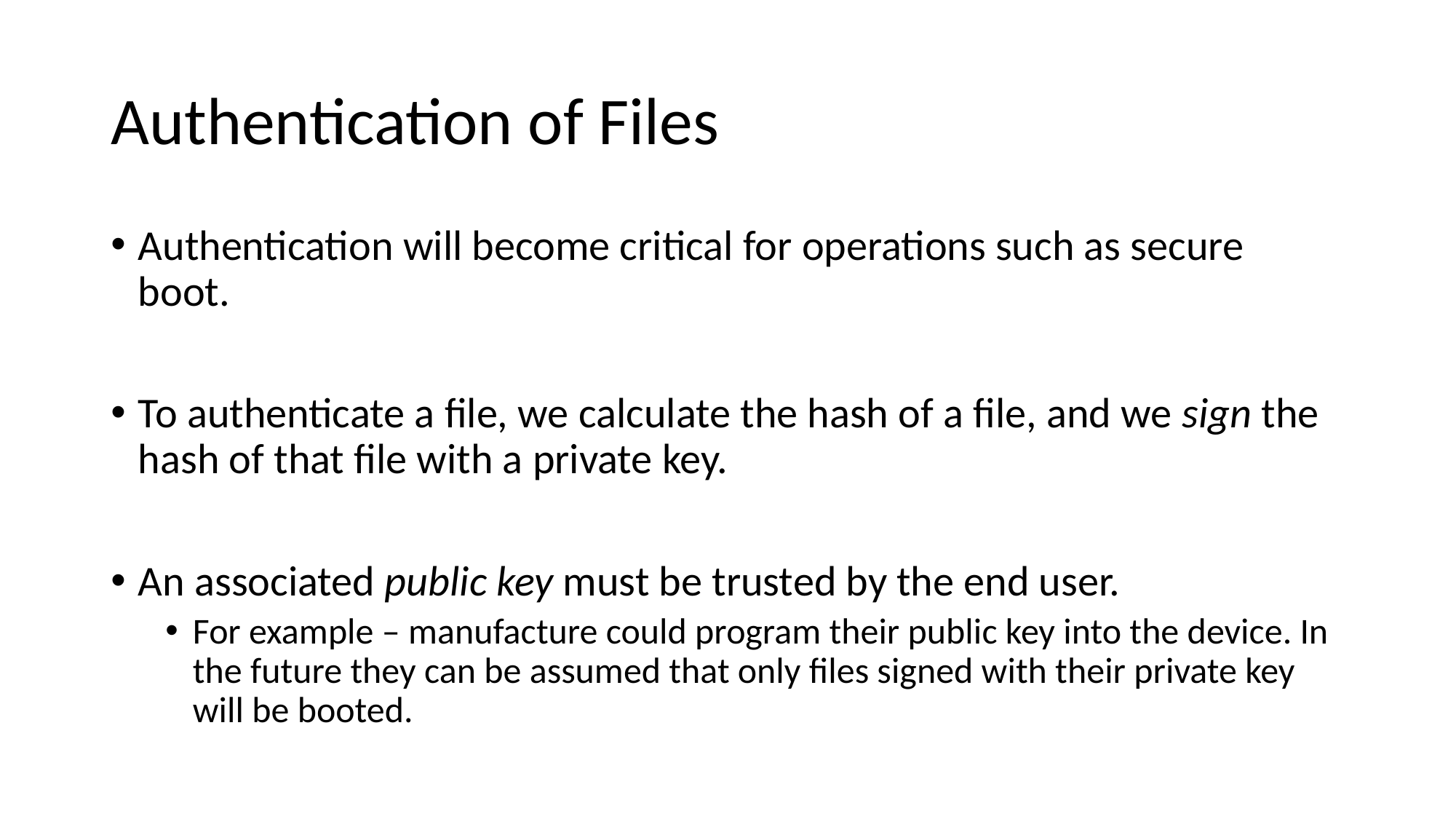

# Authentication of Files
Authentication will become critical for operations such as secure boot.

To authenticate a file, we calculate the hash of a file, and we sign the hash of that file with a private key.

An associated public key must be trusted by the end user.
For example – manufacture could program their public key into the device. In the future they can be assumed that only files signed with their private key will be booted.